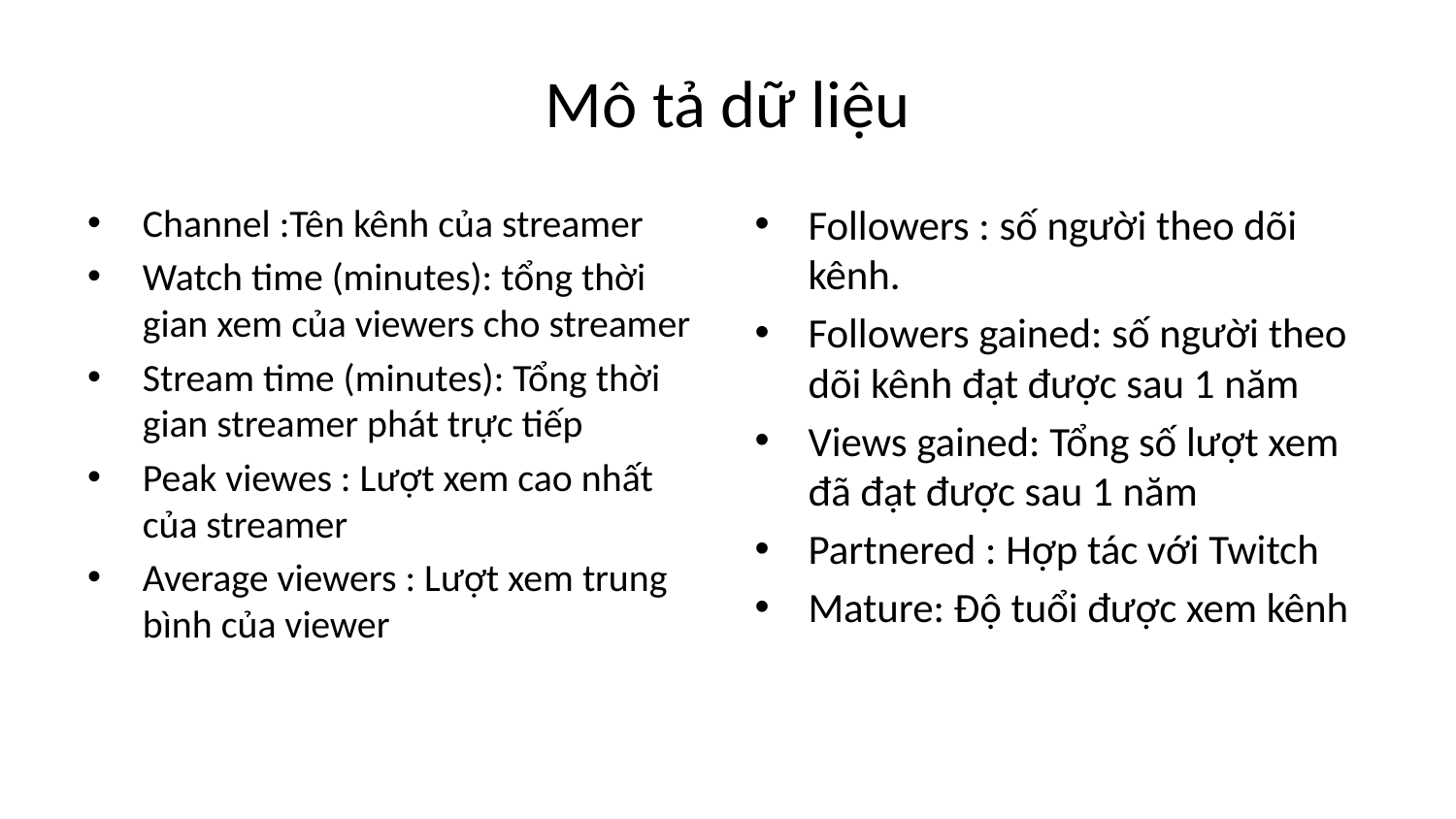

# Mô tả dữ liệu
Channel :Tên kênh của streamer
Watch time (minutes): tổng thời gian xem của viewers cho streamer
Stream time (minutes): Tổng thời gian streamer phát trực tiếp
Peak viewes : Lượt xem cao nhất của streamer
Average viewers : Lượt xem trung bình của viewer
Followers : số người theo dõi kênh.
Followers gained: số người theo dõi kênh đạt được sau 1 năm
Views gained: Tổng số lượt xem đã đạt được sau 1 năm
Partnered : Hợp tác với Twitch
Mature: Độ tuổi được xem kênh